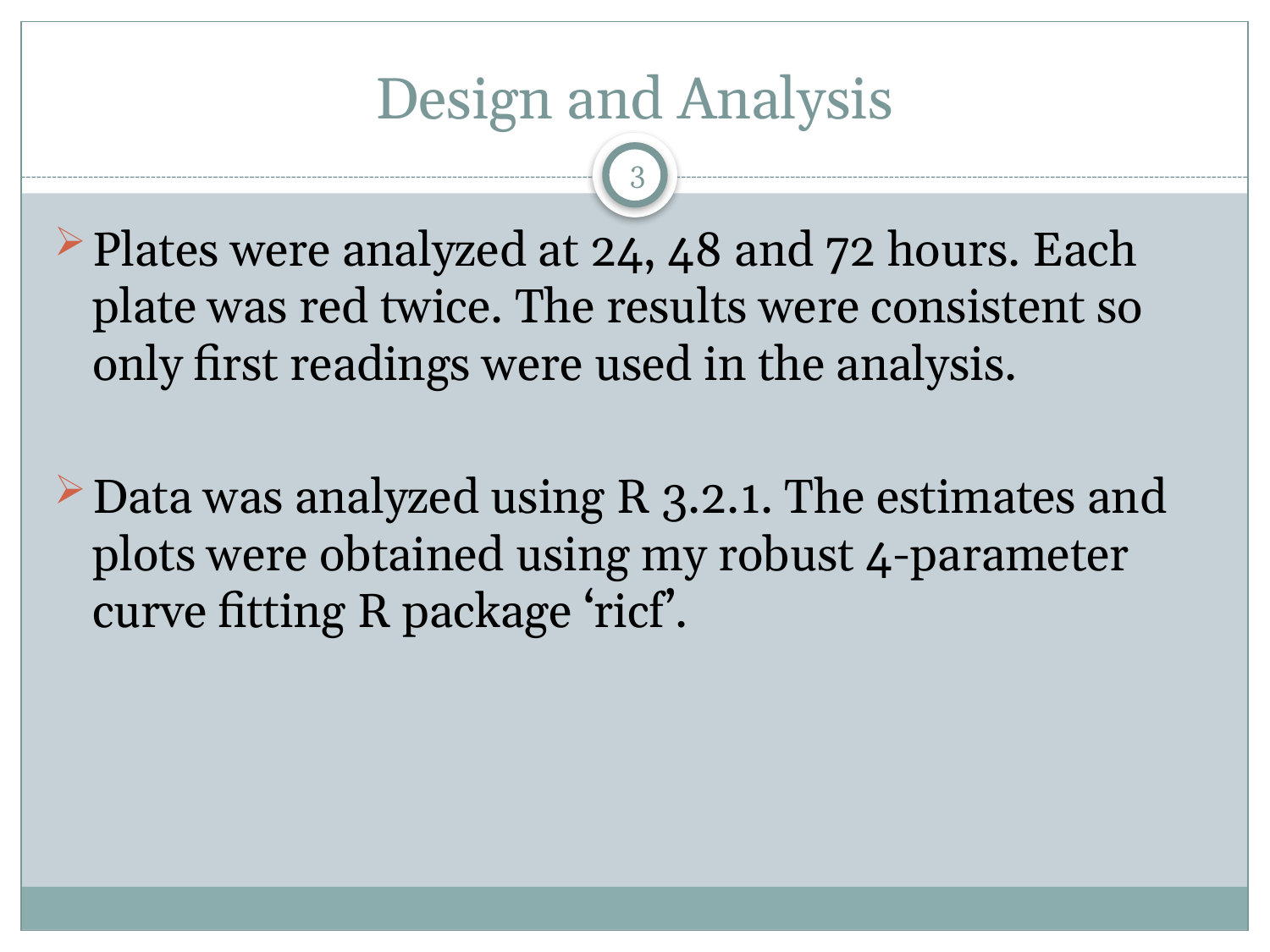

# Design and Analysis
3
Plates were analyzed at 24, 48 and 72 hours. Each plate was red twice. The results were consistent so only first readings were used in the analysis.

Data was analyzed using R 3.2.1. The estimates and plots were obtained using my robust 4-parameter curve fitting R package ‘ricf’.